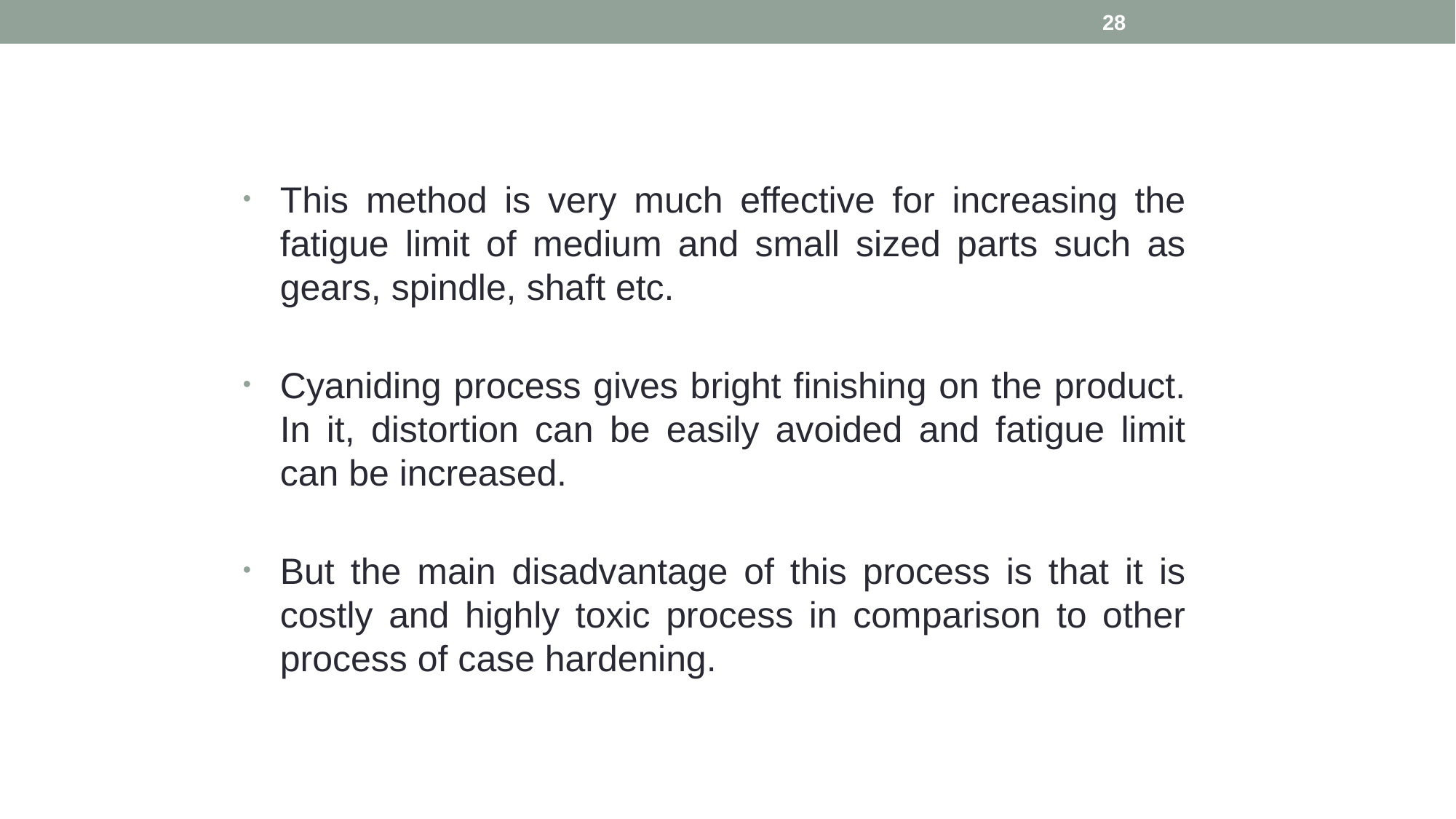

28
This method is very much effective for increasing the fatigue limit of medium and small sized parts such as gears, spindle, shaft etc.

Cyaniding process gives bright finishing on the product. In it, distortion can be easily avoided and fatigue limit can be increased.

But the main disadvantage of this process is that it is costly and highly toxic process in comparison to other process of case hardening.